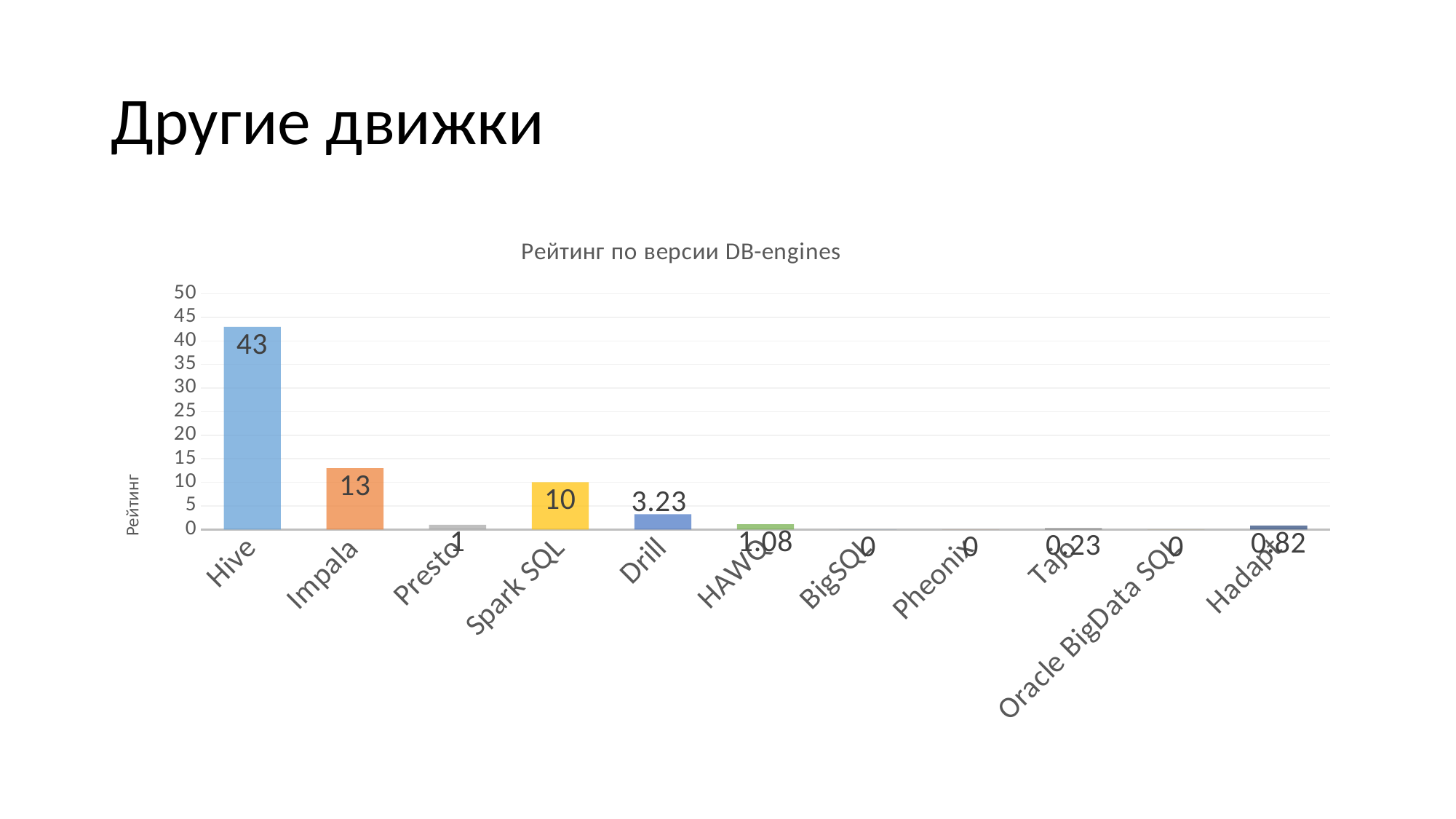

# Другие движки

### Chart: Рейтинг по версии DB-engines

| Category |  |
|---|---|
| Hive | 43.0 |
| Impala | 13.0 |
| Presto | 1.0 |
| Spark SQL | 10.0 |
| Drill | 3.23 |
| HAWQ | 1.08 |
| BigSQL | 0.0 |
| Pheonix | 0.0 |
| Tajo | 0.23 |
| Oracle BigData SQL | 0.0 |
| Hadapt | 0.82 |